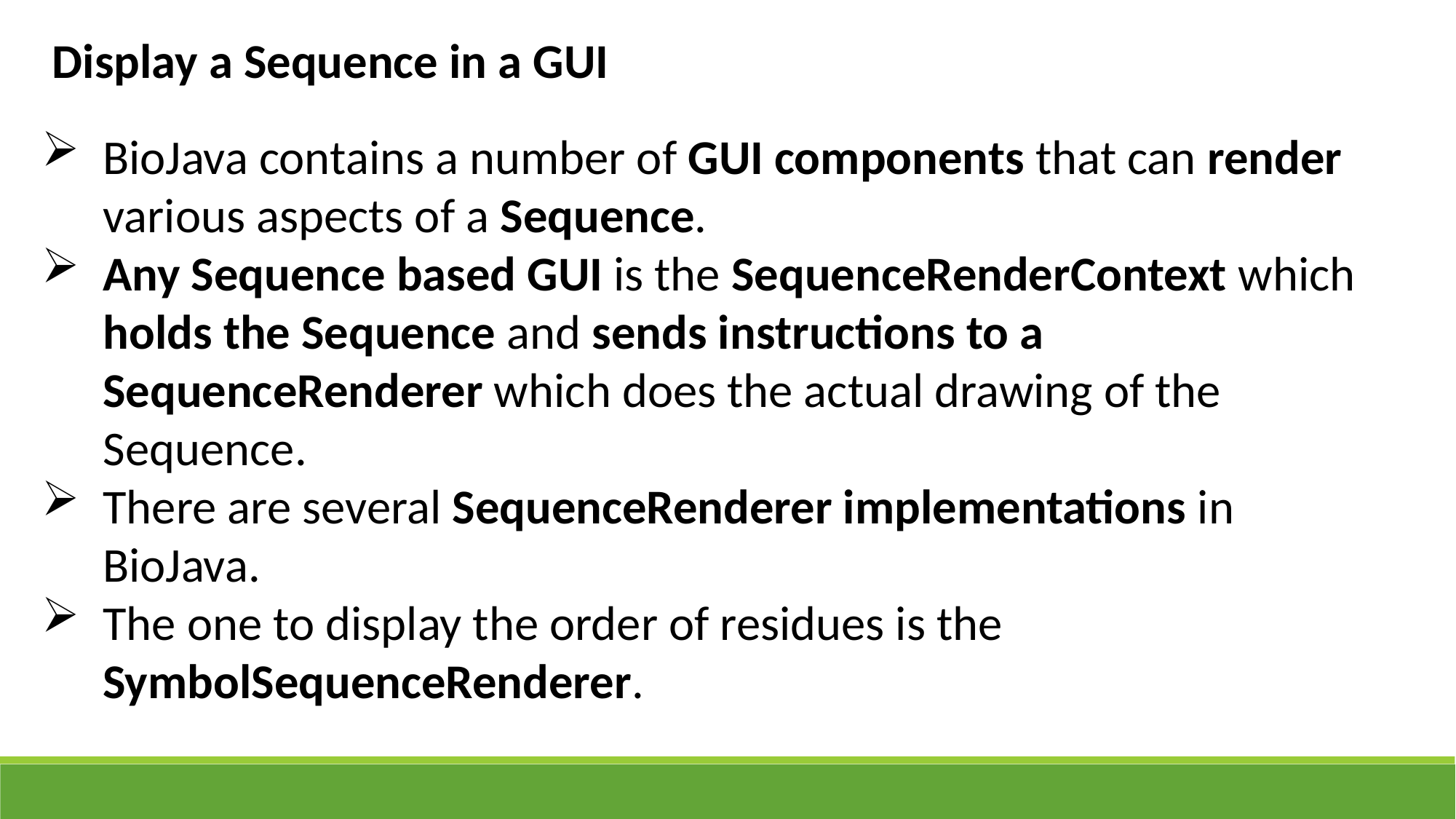

Display a Sequence in a GUI
BioJava contains a number of GUI components that can render various aspects of a Sequence.
Any Sequence based GUI is the SequenceRenderContext which holds the Sequence and sends instructions to a SequenceRenderer which does the actual drawing of the Sequence.
There are several SequenceRenderer implementations in BioJava.
The one to display the order of residues is the SymbolSequenceRenderer.